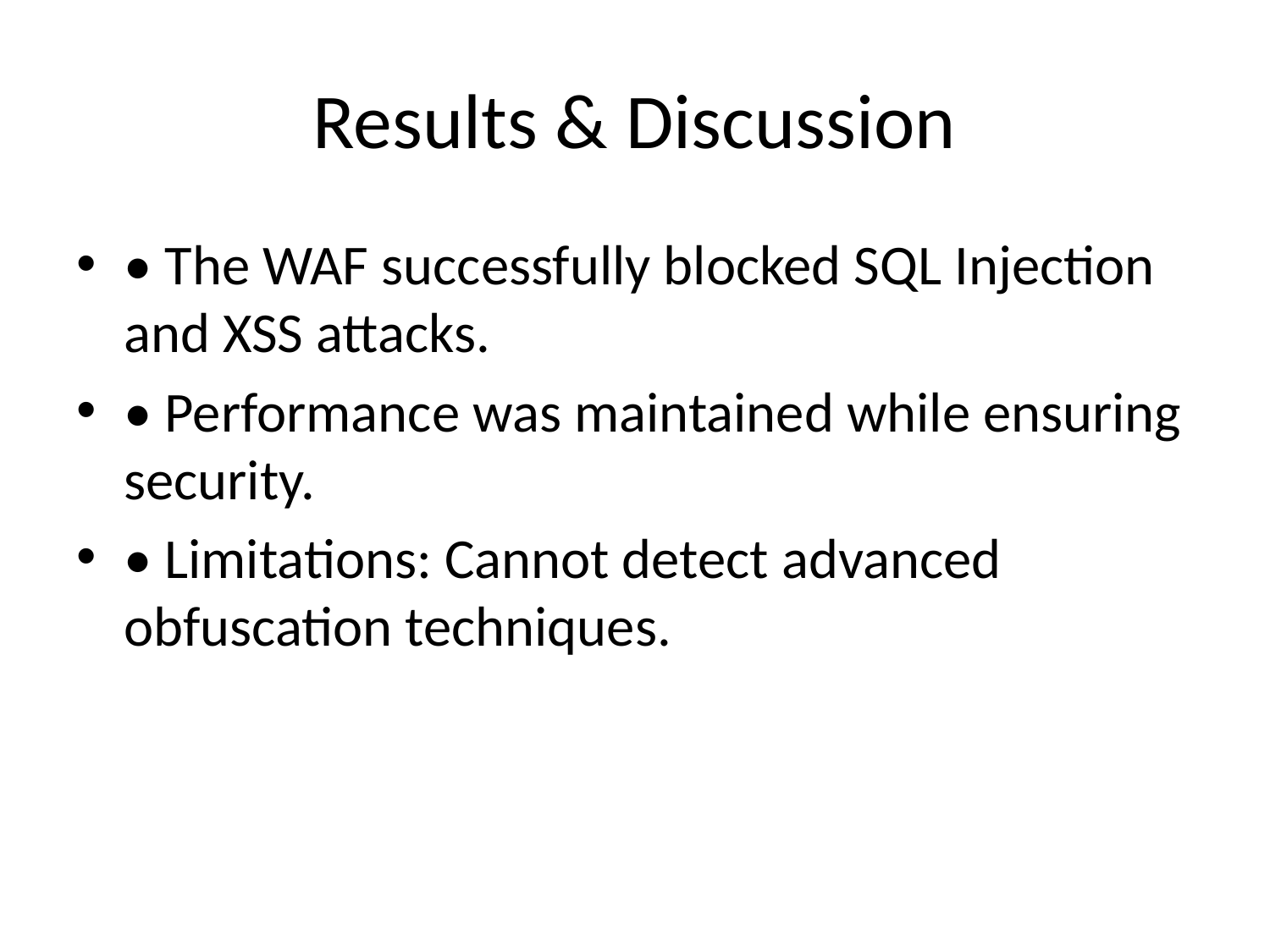

# Results & Discussion
• The WAF successfully blocked SQL Injection and XSS attacks.
• Performance was maintained while ensuring security.
• Limitations: Cannot detect advanced obfuscation techniques.